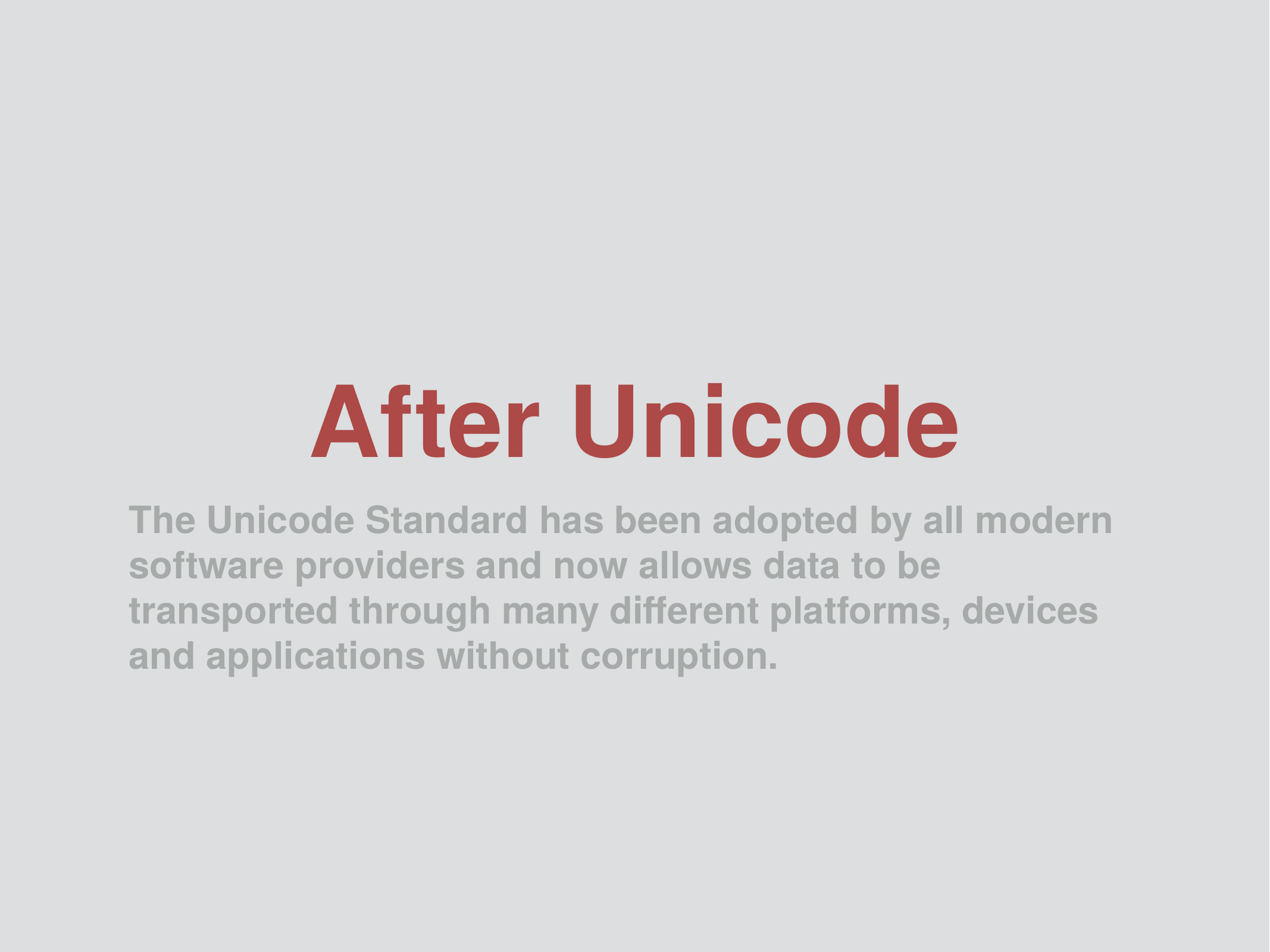

# After Unicode
The Unicode Standard has been adopted by all modern software providers and now allows data to be transported through many different platforms, devices and applications without corruption.